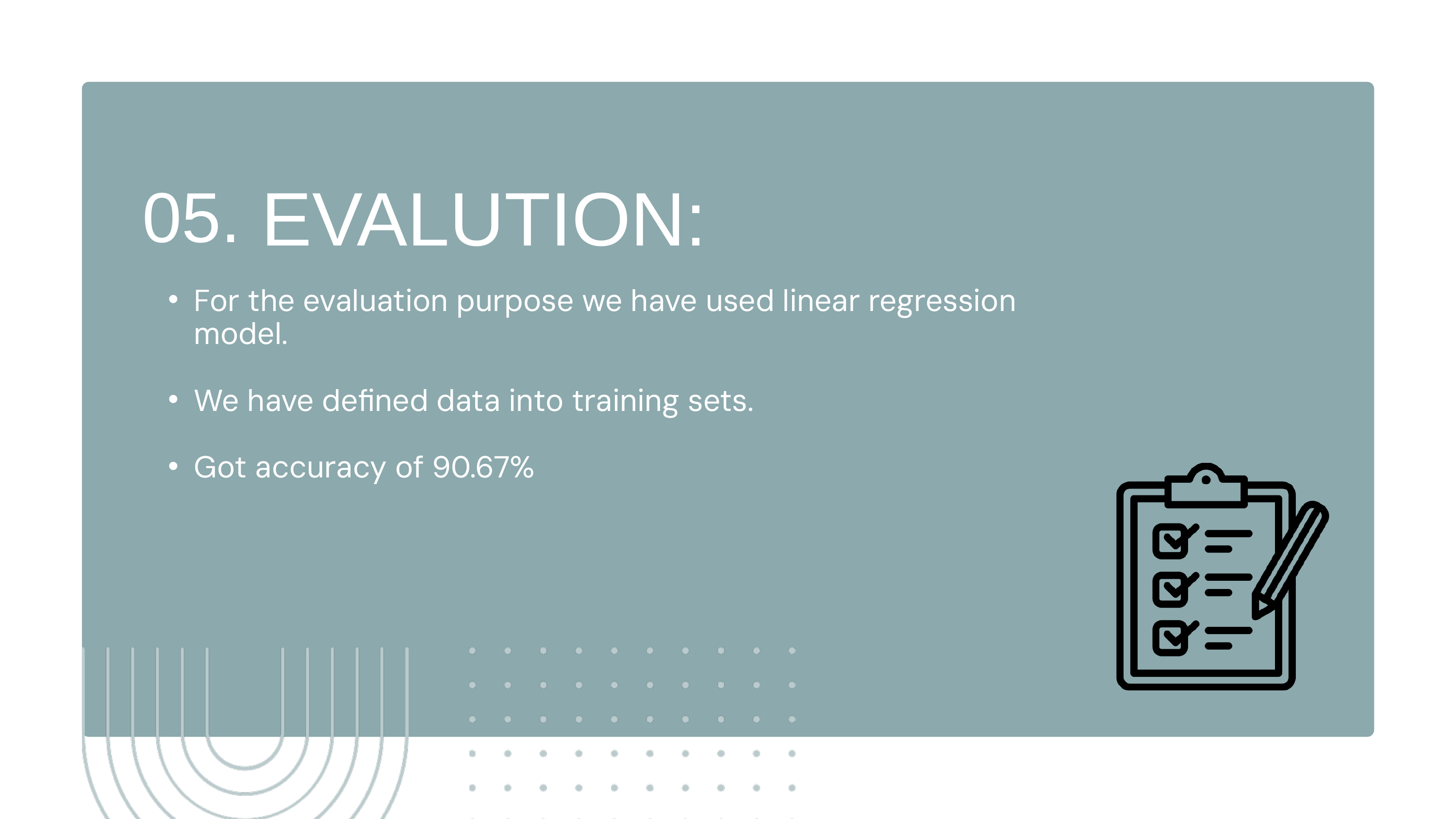

EVALUTION:
05.
For the evaluation purpose we have used linear regression model.

We have defined data into training sets.

Got accuracy of 90.67%